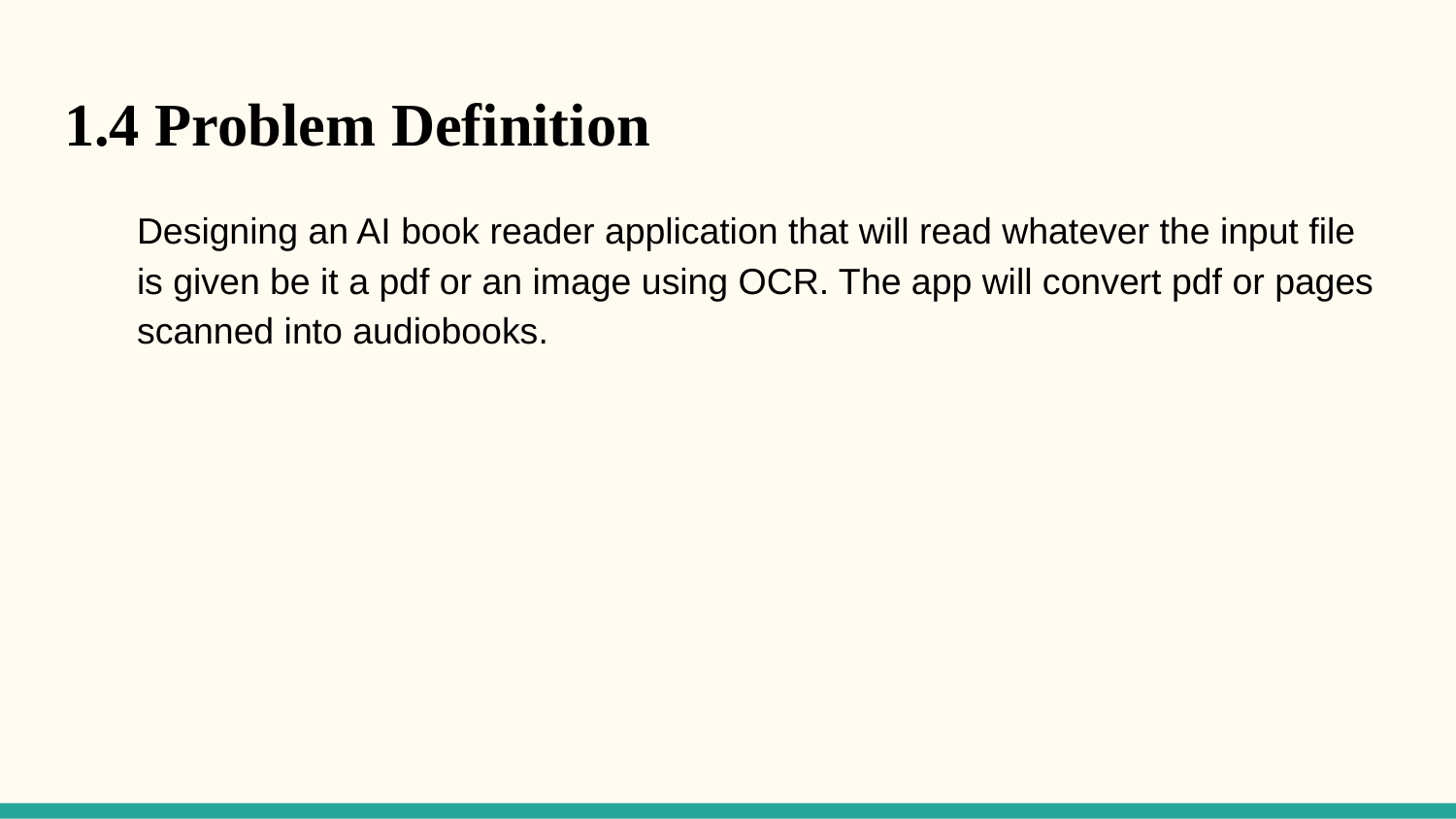

1.4 Problem Definition
Designing an AI book reader application that will read whatever the input file is given be it a pdf or an image using OCR. The app will convert pdf or pages scanned into audiobooks.